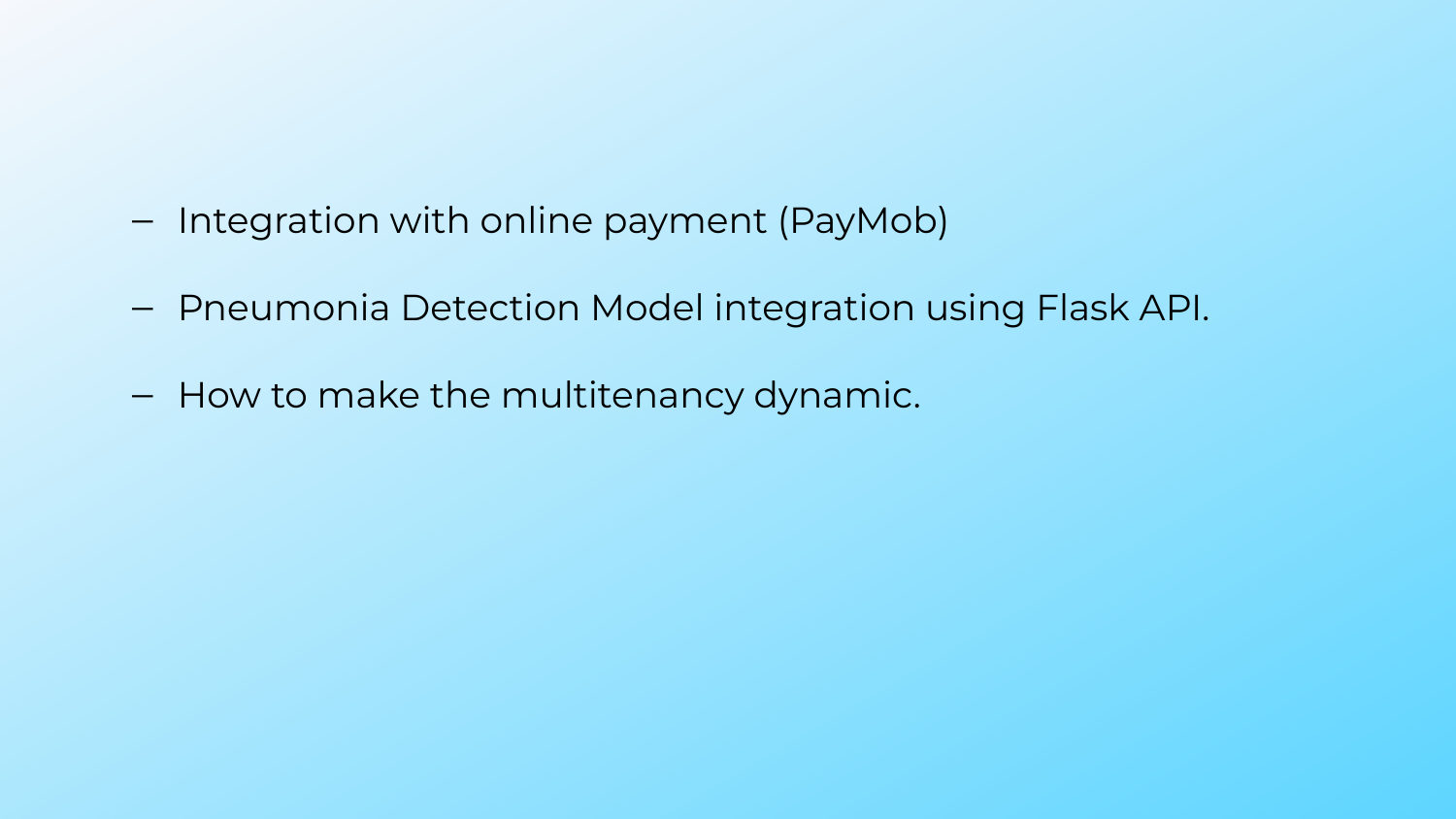

Integration with online payment (PayMob)

Pneumonia Detection Model integration using Flask API.

How to make the multitenancy dynamic.